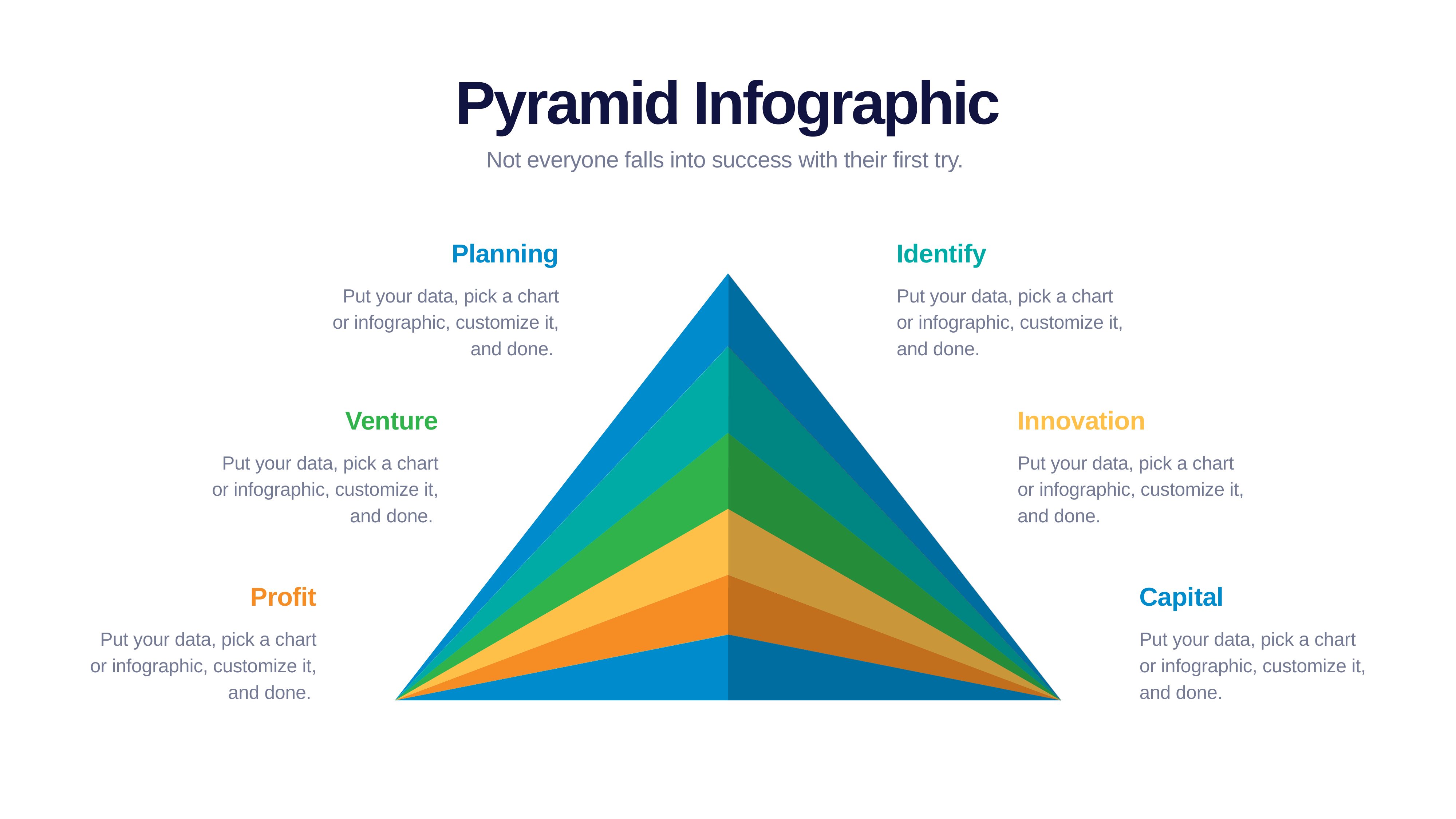

Pyramid Infographic
Not everyone falls into success with their first try.
Planning
Identify

Put your data, pick a chart or infographic, customize it, and done.
Put your data, pick a chart or infographic, customize it, and done.

Venture
Innovation

Put your data, pick a chart or infographic, customize it, and done.
Put your data, pick a chart or infographic, customize it, and done.

Profit
Capital
Put your data, pick a chart or infographic, customize it, and done.
Put your data, pick a chart or infographic, customize it, and done.